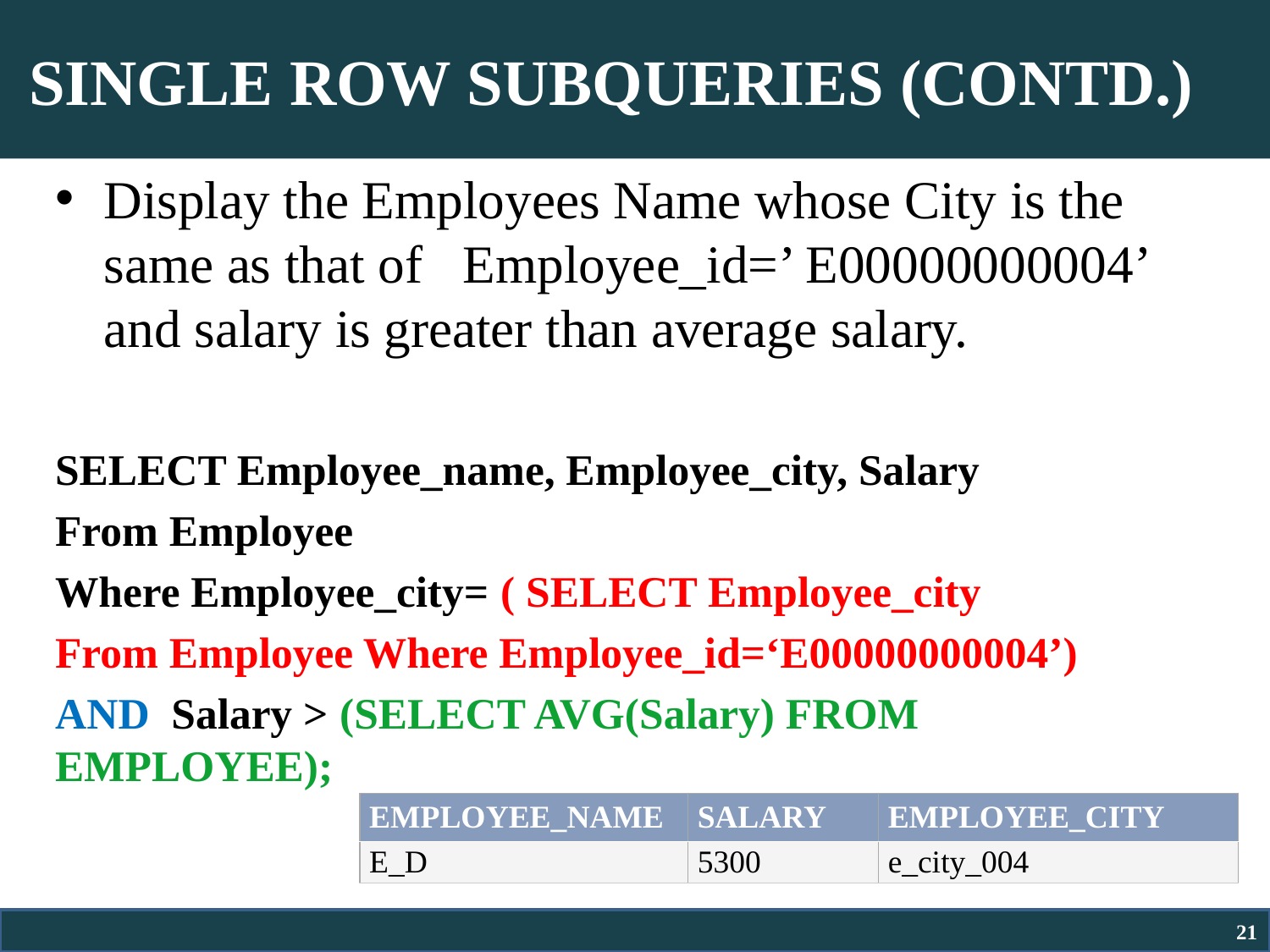

# SINGLE ROW SUBQUERIES (CONTD.)
Display the Employees Name whose City is the same as that of   Employee_id=’ E00000000004’ and salary is greater than average salary.

SELECT Employee_name, Employee_city, Salary
From Employee
Where Employee_city= ( SELECT Employee_city
From Employee Where Employee_id=‘E00000000004’)
AND  Salary > (SELECT AVG(Salary) FROM    EMPLOYEE);

| EMPLOYEE\_NAME | SALARY | EMPLOYEE\_CITY |
| --- | --- | --- |
| E\_D | 5300 | e\_city\_004 |
21